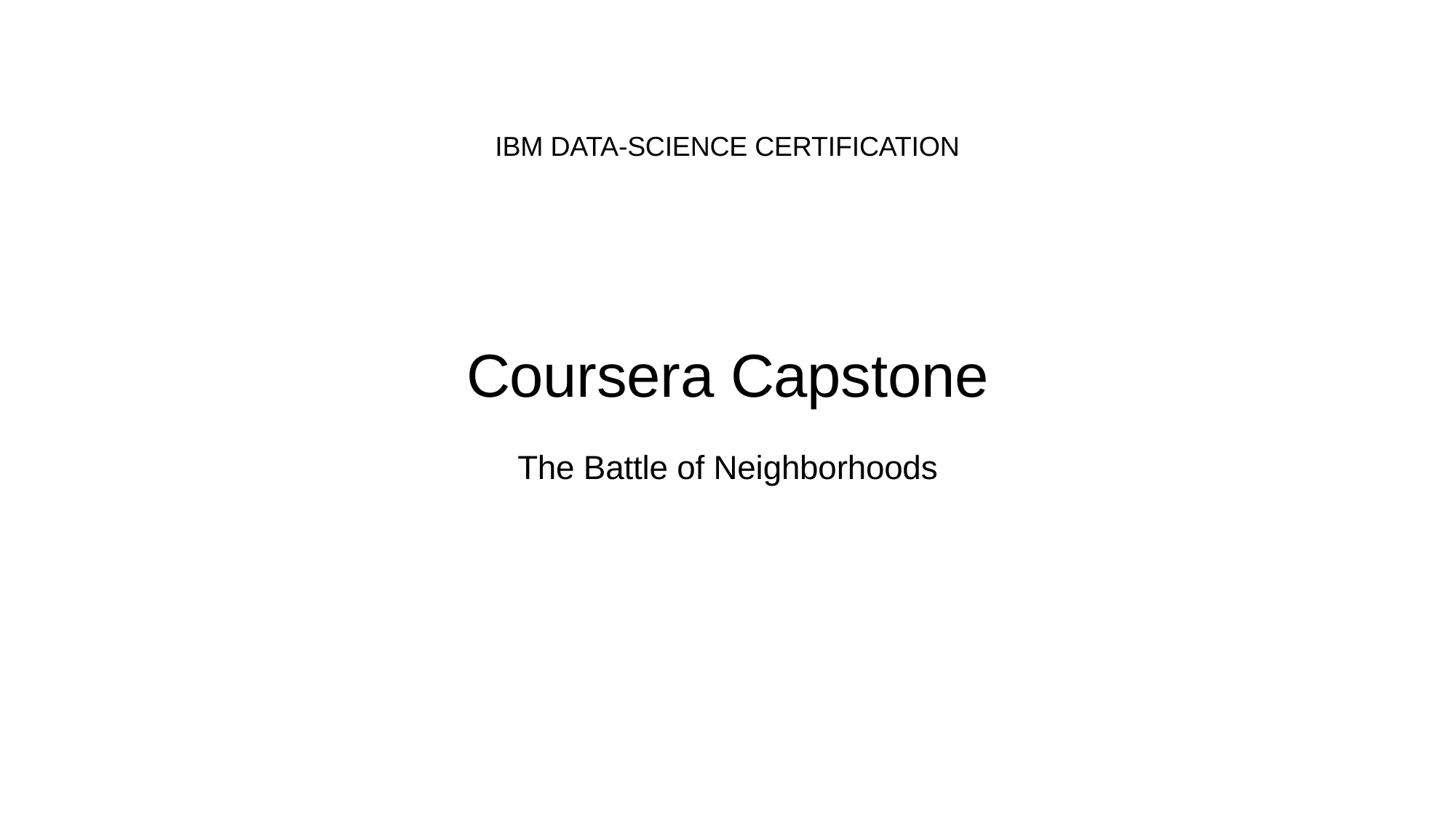

IBM DATA-SCIENCE CERTIFICATION
| Coursera Capstone |
| --- |
| The Battle of Neighborhoods |